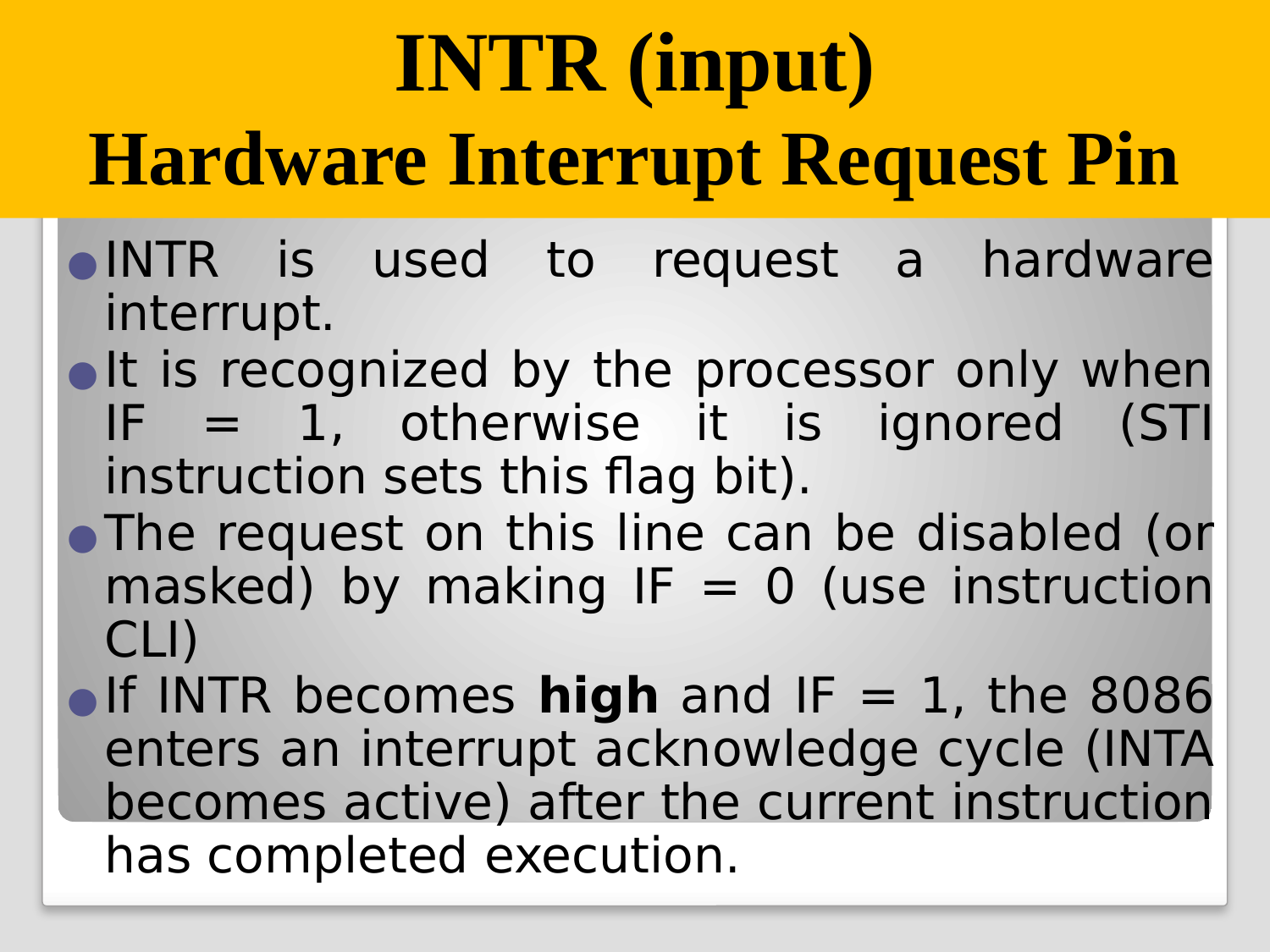

INTR (input)
Hardware Interrupt Request Pin
INTR is used to request a hardware interrupt.
It is recognized by the processor only when IF = 1, otherwise it is ignored (STI instruction sets this flag bit).
The request on this line can be disabled (or masked) by making IF = 0 (use instruction CLI)
If INTR becomes high and IF = 1, the 8086 enters an interrupt acknowledge cycle (INTA becomes active) after the current instruction has completed execution.